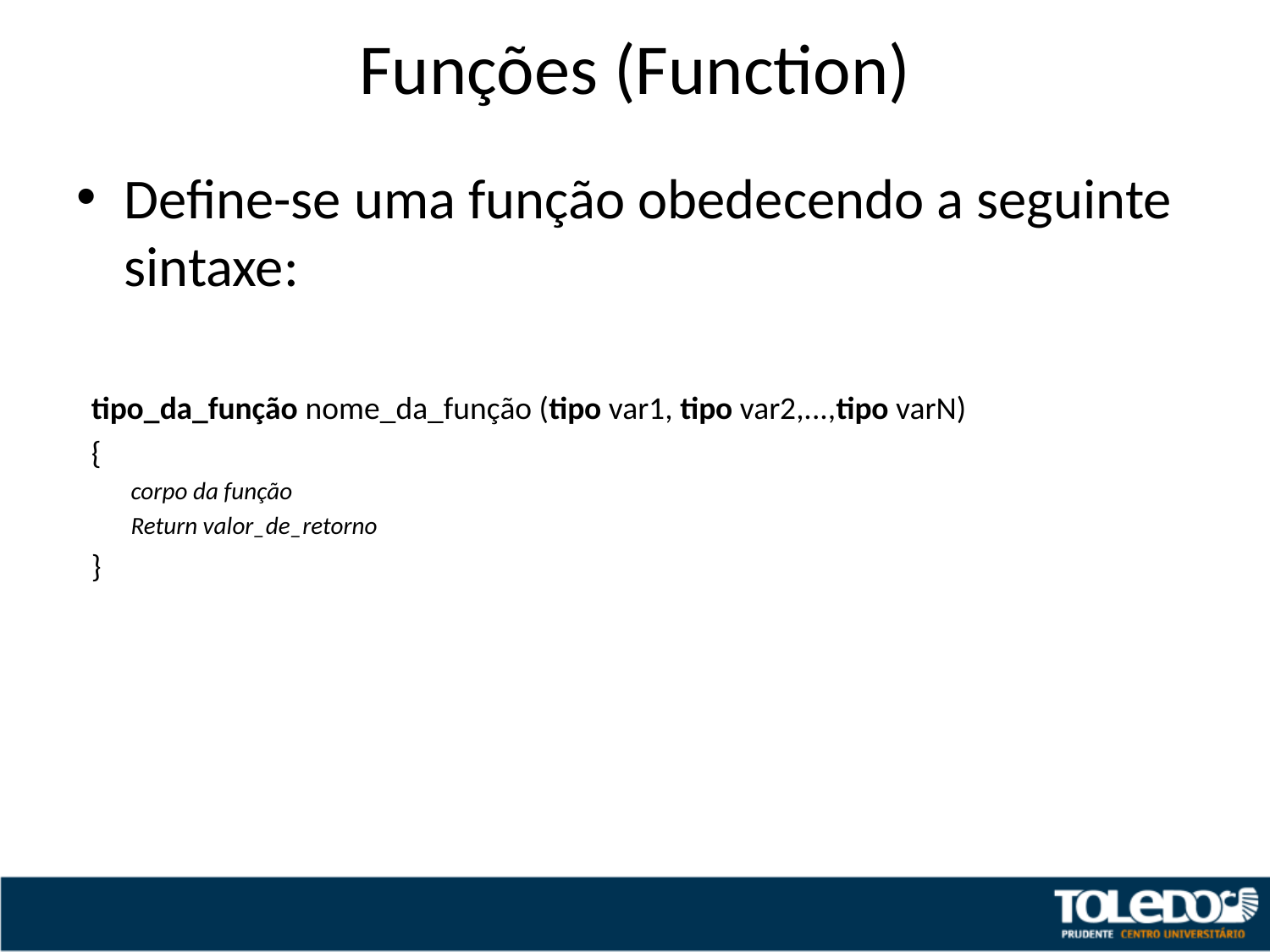

# Funções (Function)
Define-se uma função obedecendo a seguinte sintaxe:

tipo_da_função nome_da_função (tipo var1, tipo var2,...,tipo varN)
{
corpo da função
Return valor_de_retorno
}